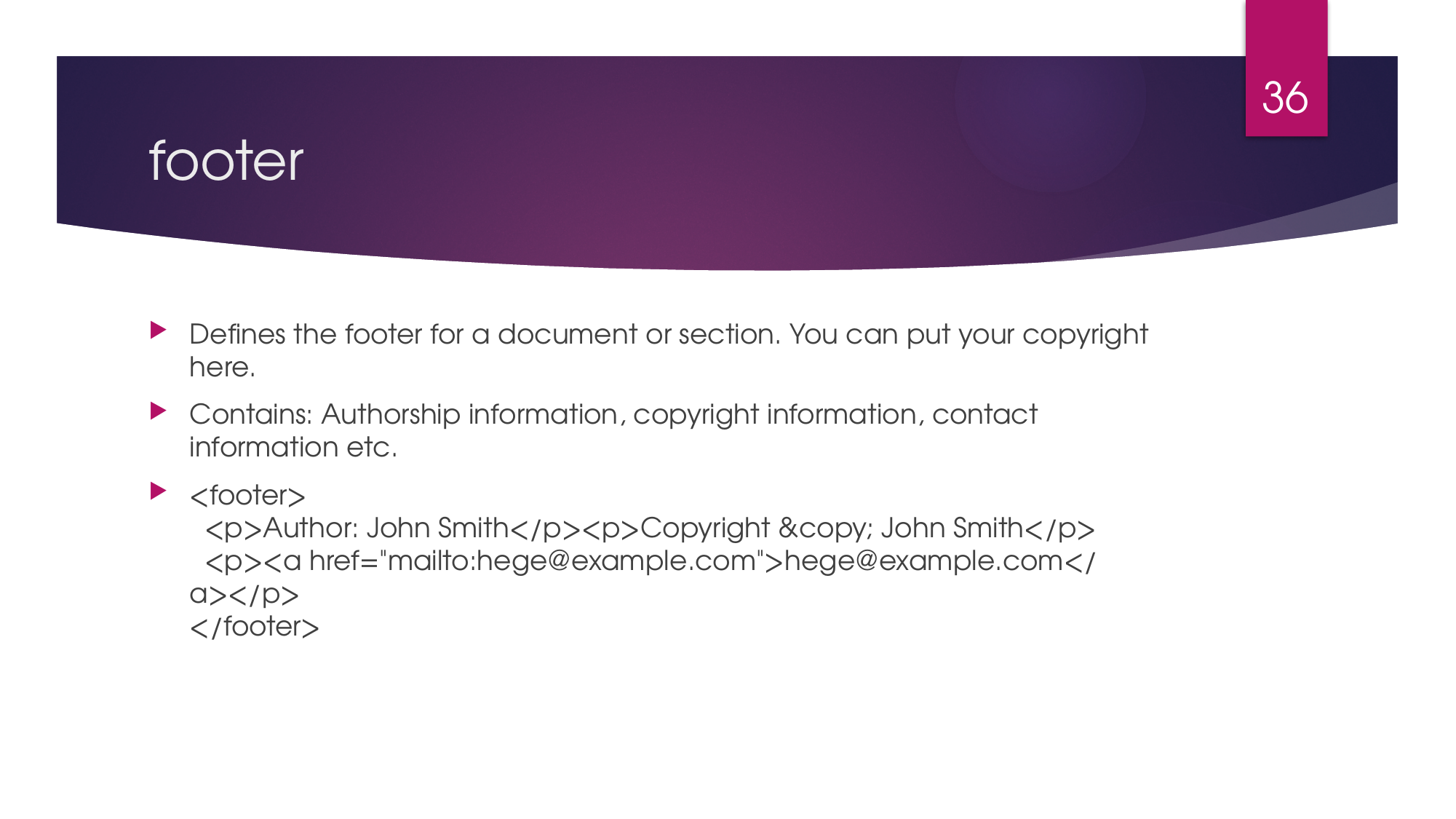

36
# footer
Defines the footer for a document or section. You can put your copyright here.
Contains: Authorship information, copyright information, contact information etc.
<footer>
  <p>Author: John Smith</p><p>Copyright &copy; John Smith</p>
  <p><a href="mailto:hege@example.com">hege@example.com</a></p>
</footer>